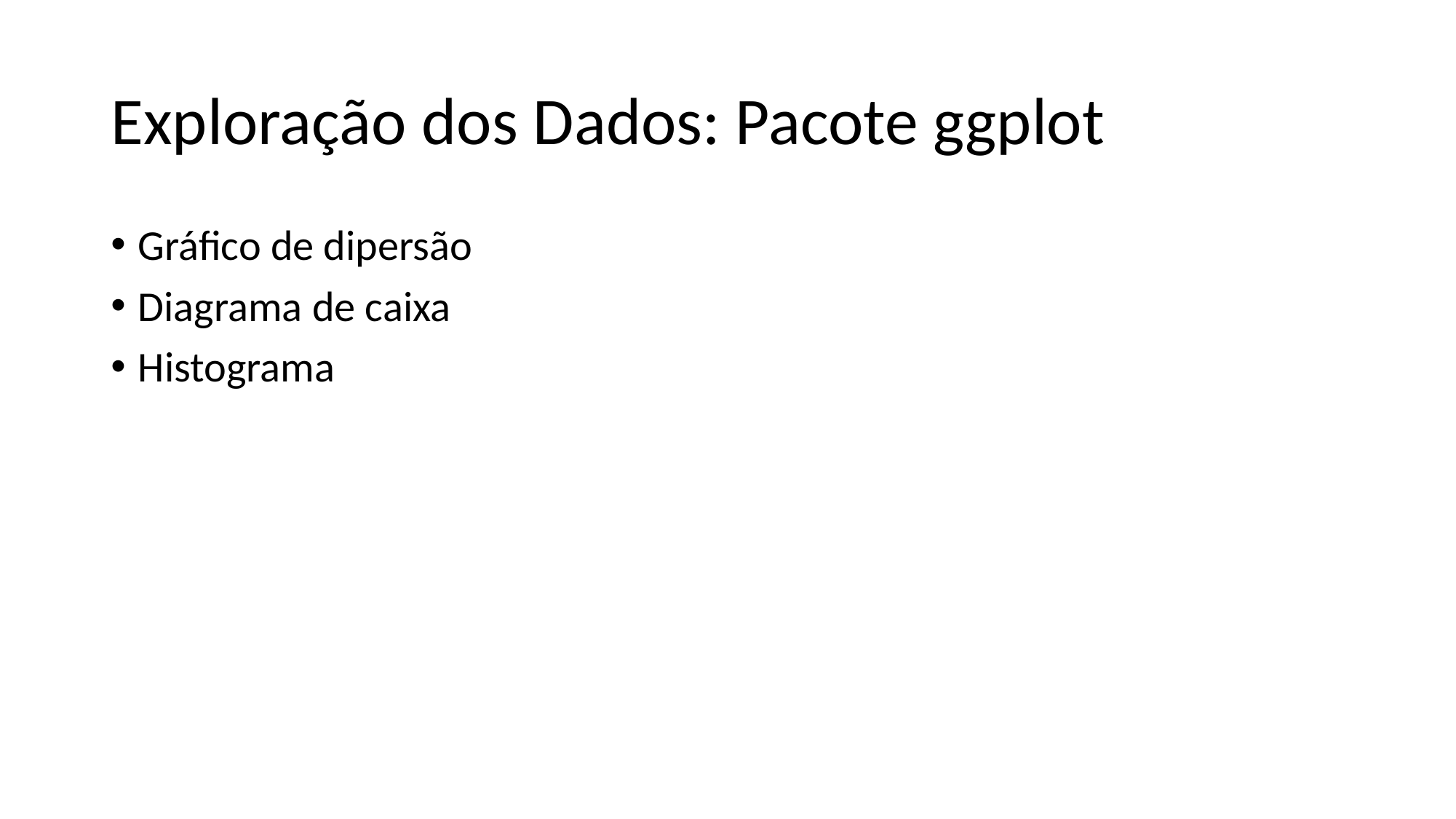

# Exploração dos Dados: Pacote ggplot
Gráfico de dipersão
Diagrama de caixa
Histograma